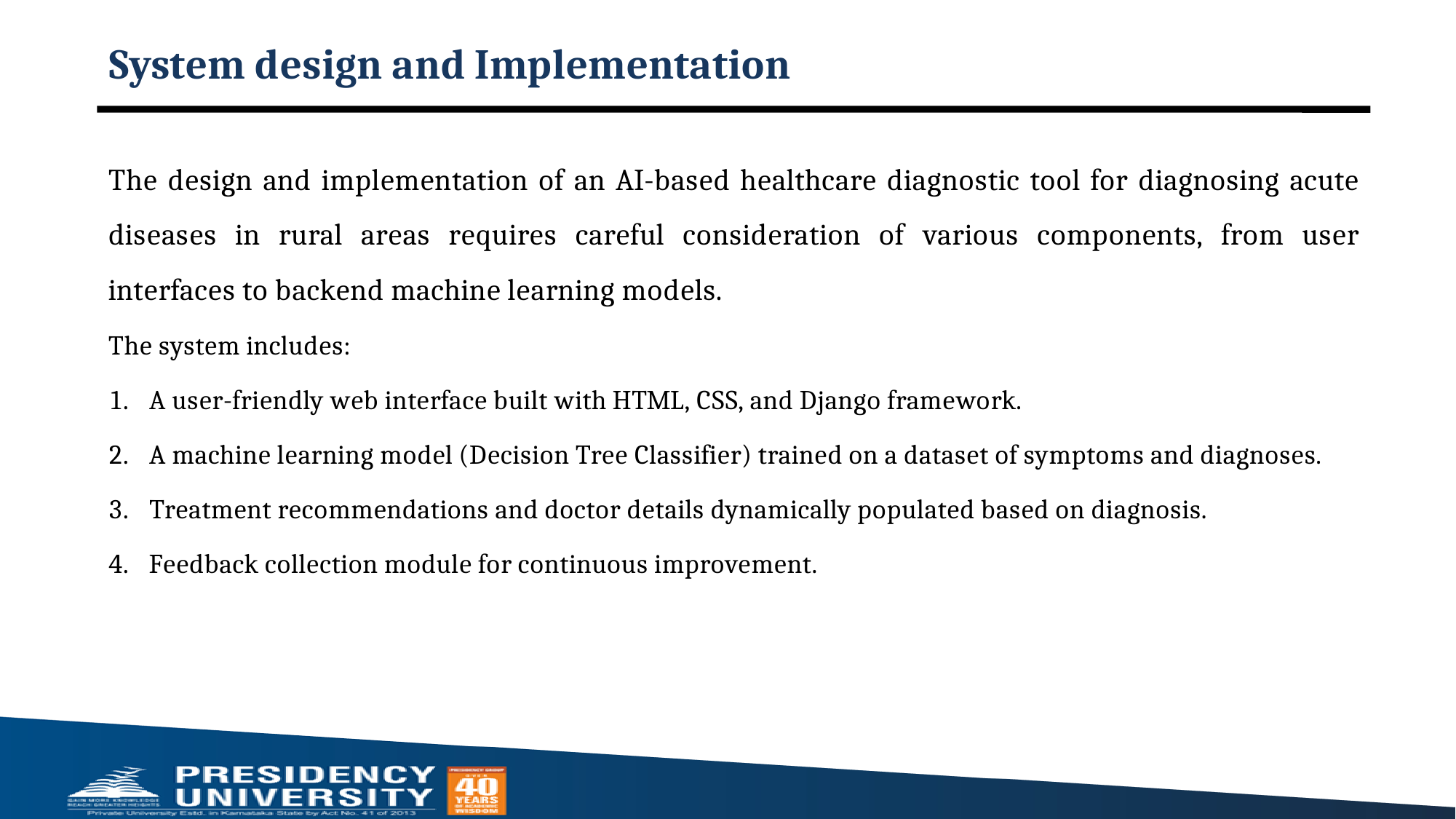

# System design and Implementation
The design and implementation of an AI-based healthcare diagnostic tool for diagnosing acute diseases in rural areas requires careful consideration of various components, from user interfaces to backend machine learning models.
The system includes:
A user-friendly web interface built with HTML, CSS, and Django framework.
A machine learning model (Decision Tree Classifier) trained on a dataset of symptoms and diagnoses.
Treatment recommendations and doctor details dynamically populated based on diagnosis.
Feedback collection module for continuous improvement.